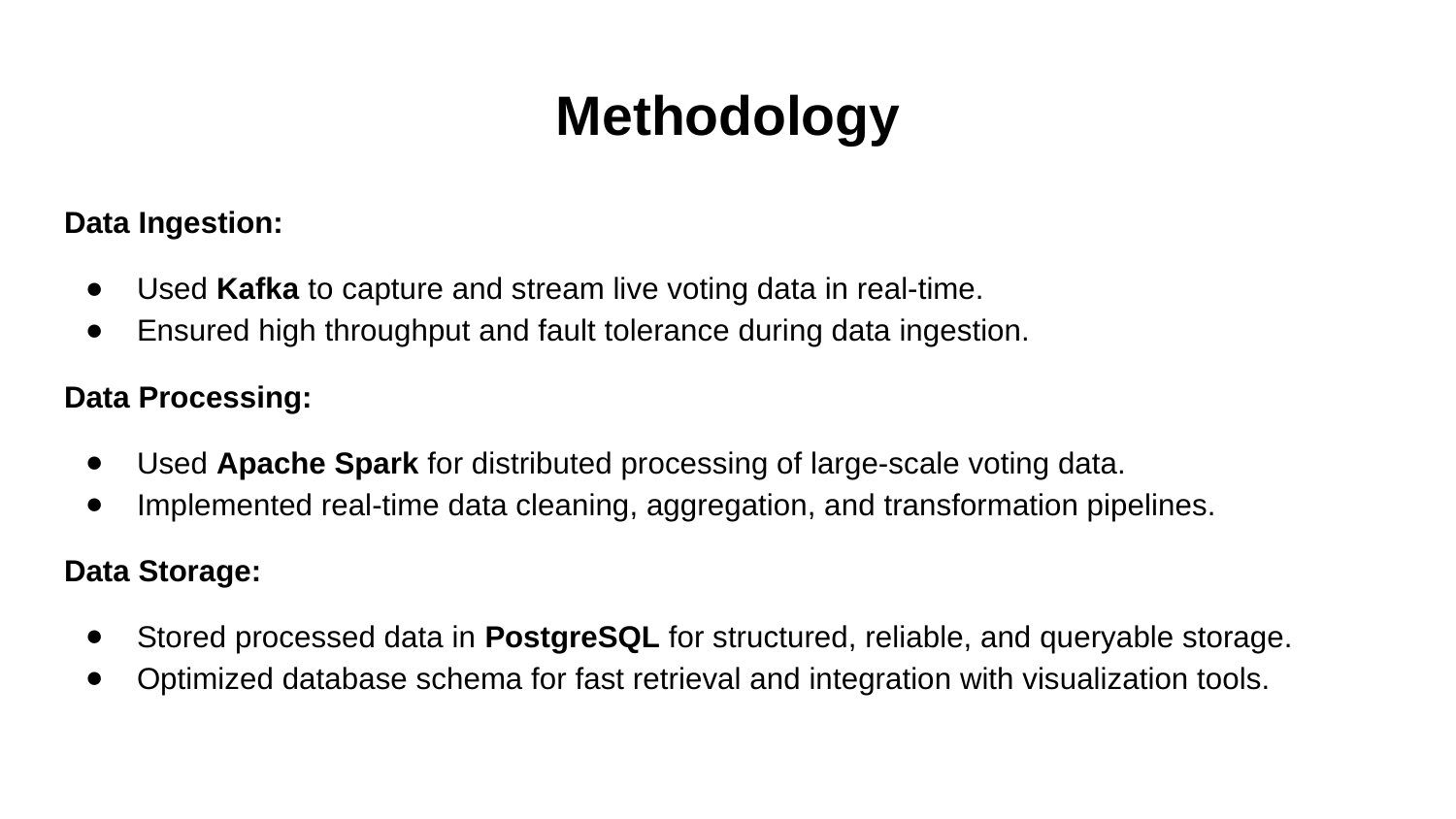

# Methodology
Data Ingestion:
Used Kafka to capture and stream live voting data in real-time.
Ensured high throughput and fault tolerance during data ingestion.
Data Processing:
Used Apache Spark for distributed processing of large-scale voting data.
Implemented real-time data cleaning, aggregation, and transformation pipelines.
Data Storage:
Stored processed data in PostgreSQL for structured, reliable, and queryable storage.
Optimized database schema for fast retrieval and integration with visualization tools.